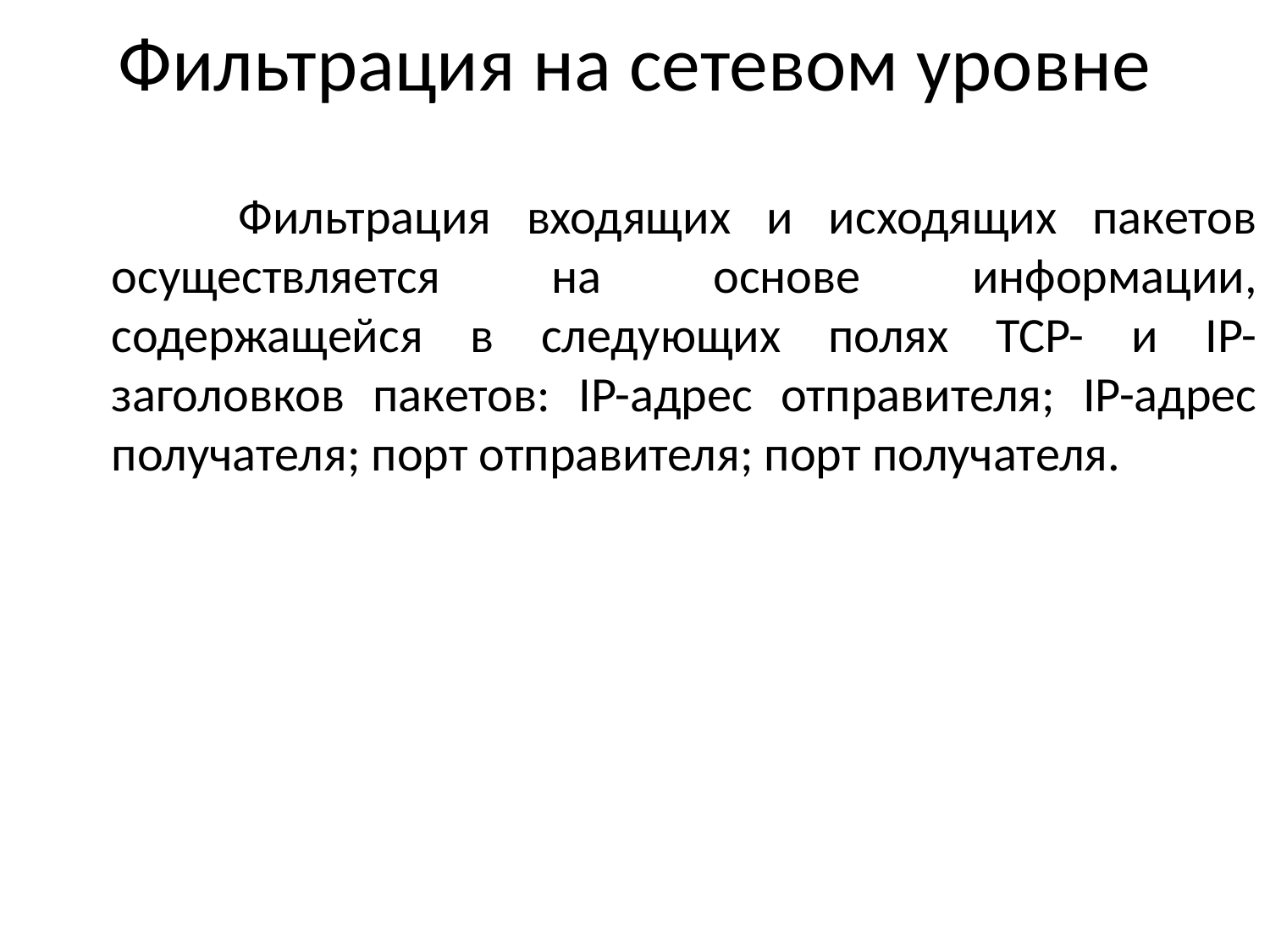

# Фильтрация на сетевом уровне
	Фильтрация входящих и исходящих пакетов осуществляется на основе информации, содержащейся в следующих полях TCP- и IP-заголовков пакетов: IP-адрес отправителя; IP-адрес получателя; порт отправителя; порт получателя.